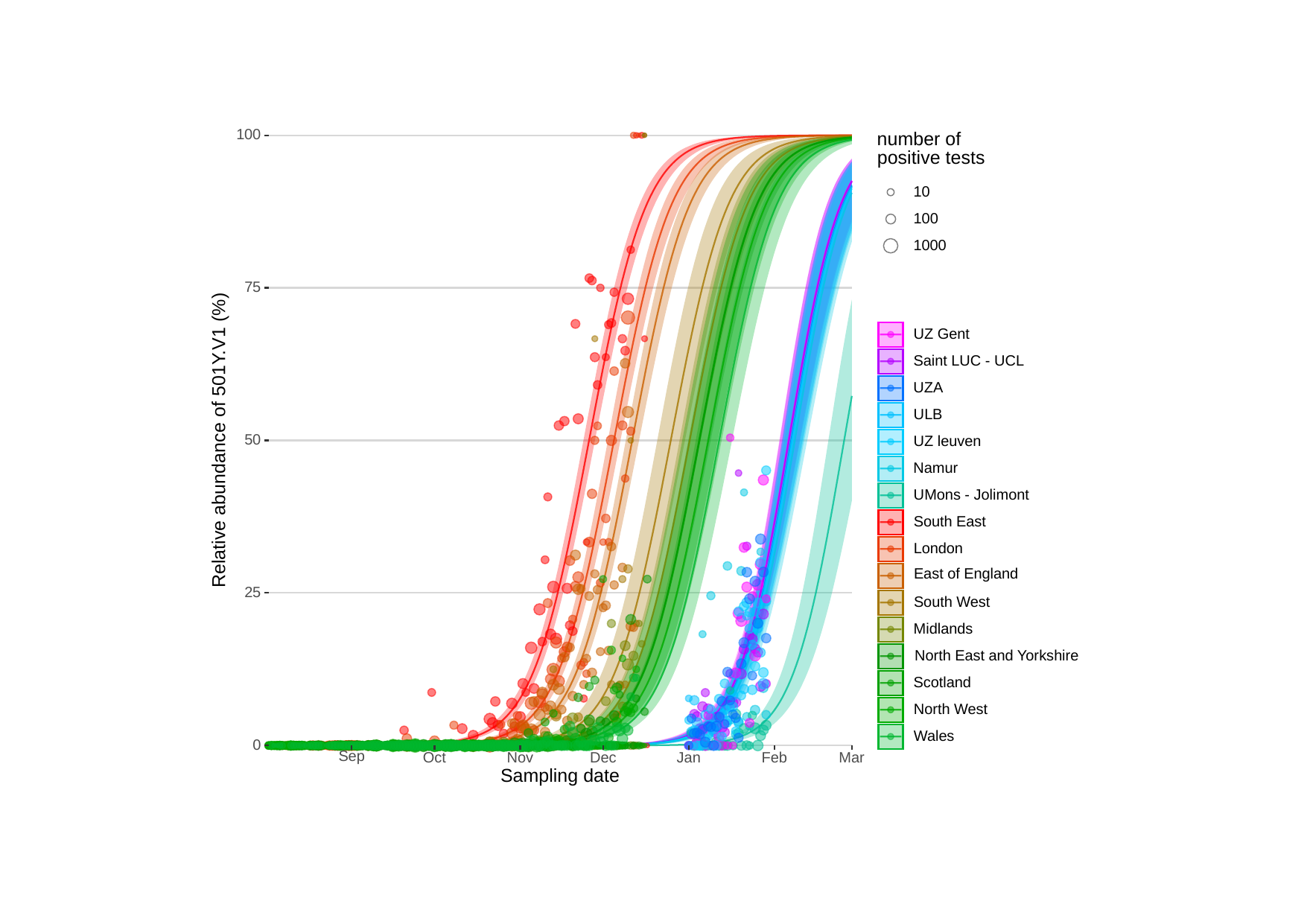

100

number of

positive tests

10

100

1000

75

UZ Gent

Saint LUC - UCL

UZA

ULB

Relative abundance of 501Y.V1 (%)

50

UZ leuven

Namur

UMons - Jolimont

South East

London

East of England

25

South West

Midlands

North East and Yorkshire

Scotland

North West

Wales

0

Sep
Oct
Jan
Nov
Dec
Feb
Mar
Sampling date